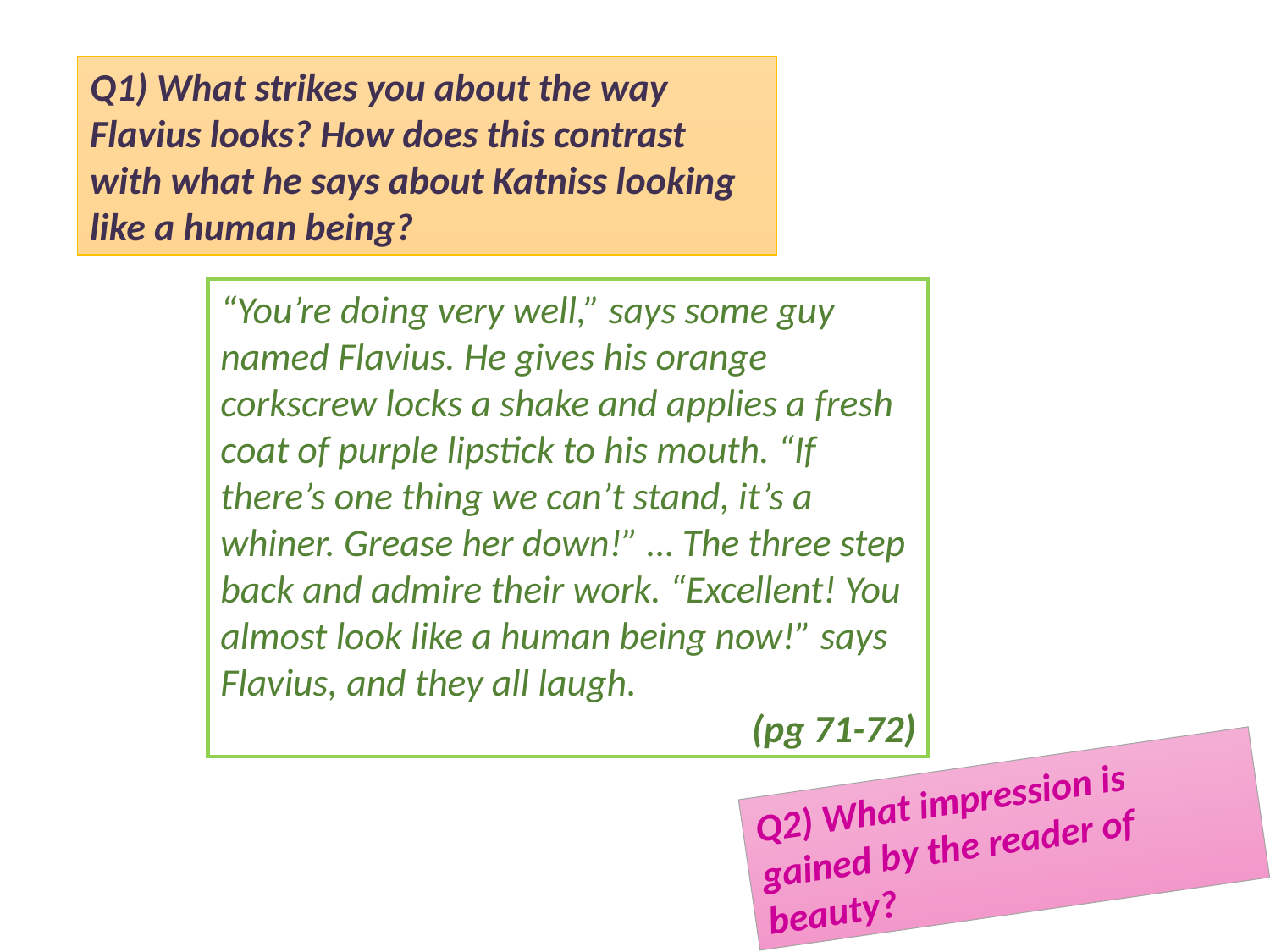

Q1) What strikes you about the way Flavius looks? How does this contrast with what he says about Katniss looking like a human being?
“You’re doing very well,” says some guy named Flavius. He gives his orange corkscrew locks a shake and applies a fresh coat of purple lipstick to his mouth. “If there’s one thing we can’t stand, it’s a whiner. Grease her down!” … The three step back and admire their work. “Excellent! You almost look like a human being now!” says Flavius, and they all laugh.
(pg 71-72)
Q2) What impression is gained by the reader of beauty?